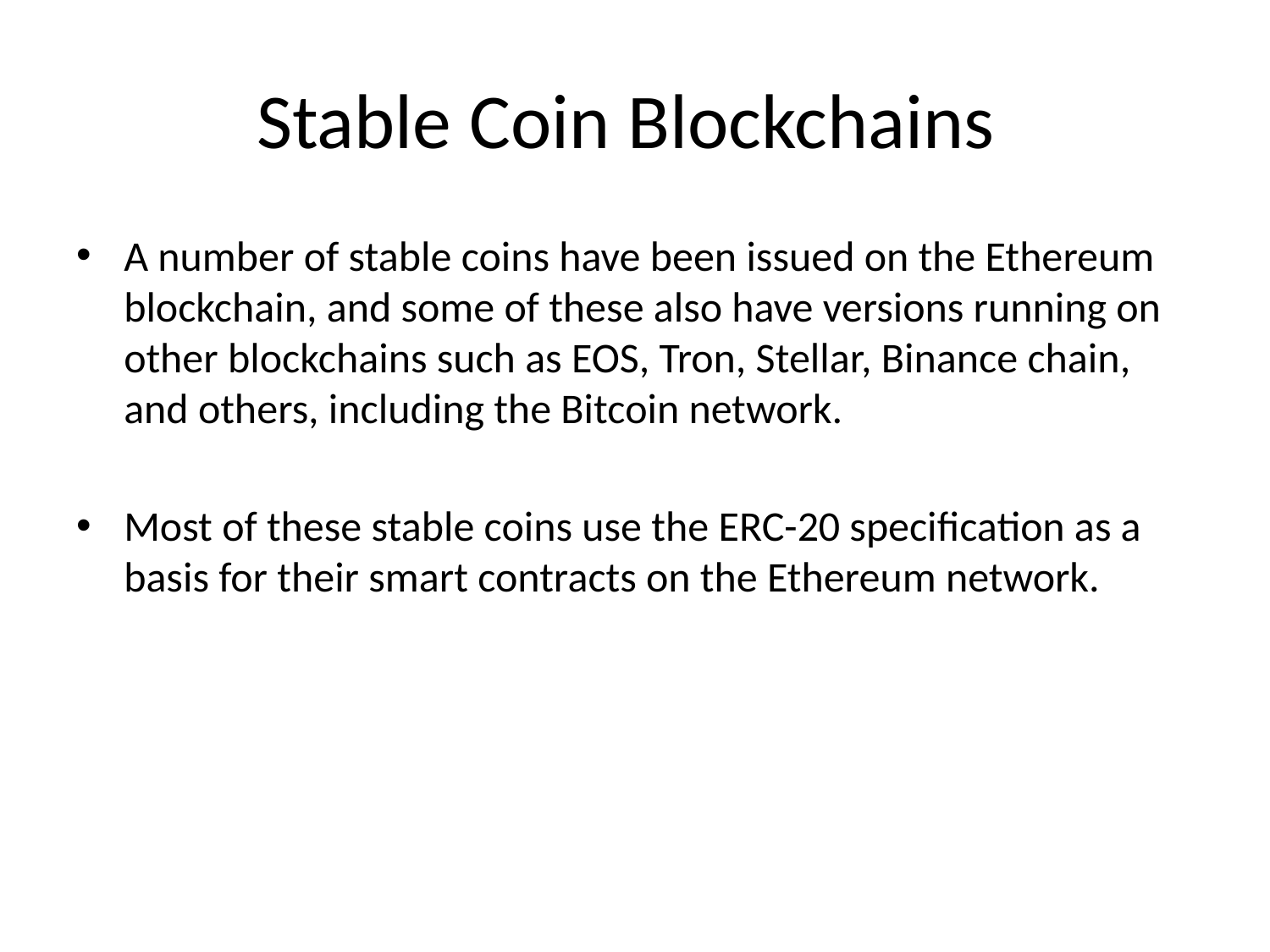

# Stable Coin Blockchains
A number of stable coins have been issued on the Ethereum blockchain, and some of these also have versions running on other blockchains such as EOS, Tron, Stellar, Binance chain, and others, including the Bitcoin network.

Most of these stable coins use the ERC-20 specification as a basis for their smart contracts on the Ethereum network.